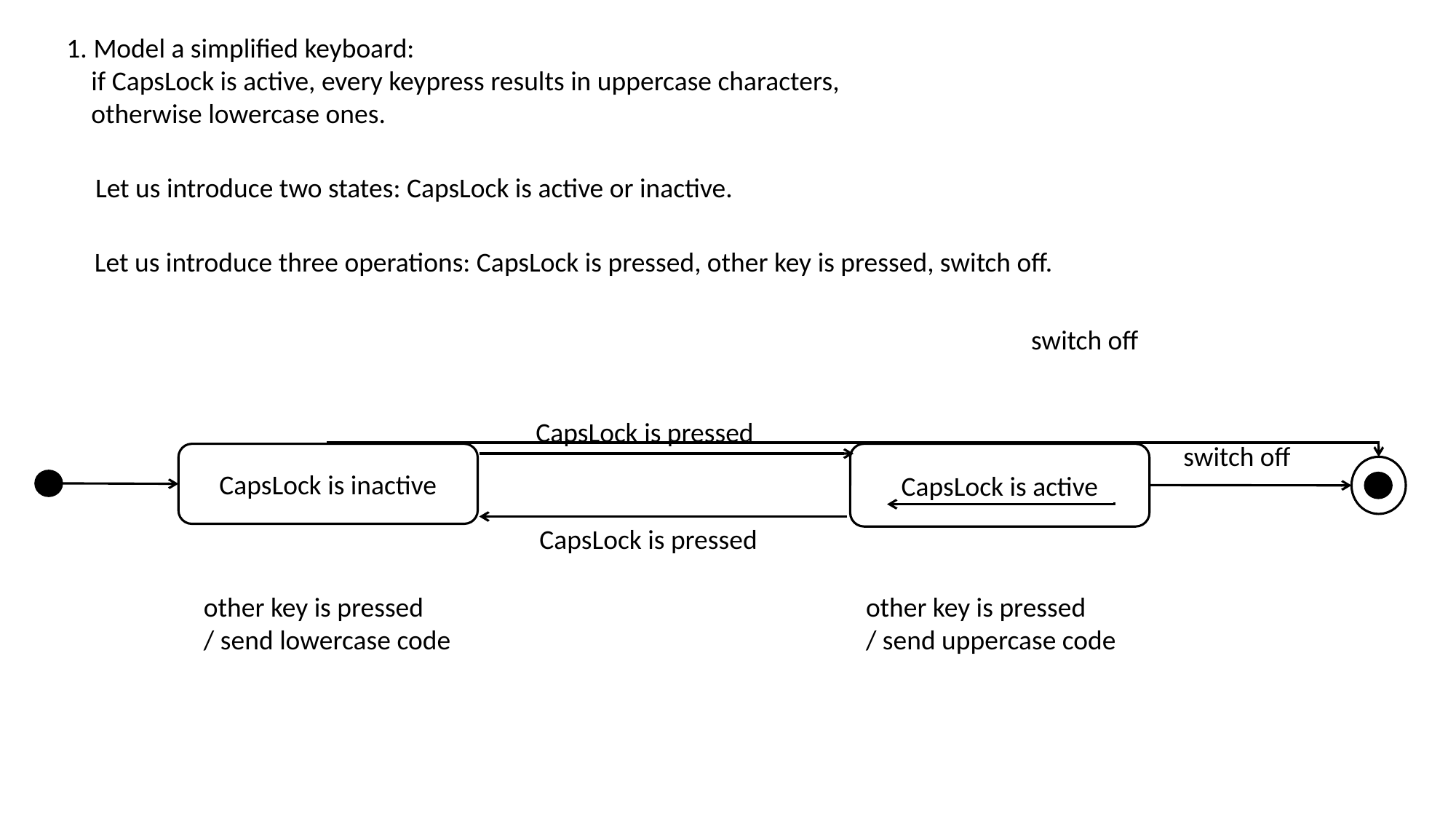

1. Model a simplified keyboard:
    if CapsLock is active, every keypress results in uppercase characters,
    otherwise lowercase ones.
Let us introduce two states: CapsLock is active or inactive.
Let us introduce three operations: CapsLock is pressed, other key is pressed, switch off.
switch off
CapsLock is pressed
switch off
CapsLock is inactive
CapsLock is active

CapsLock is pressed
other key is pressed
/ send uppercase code
other key is pressed
/ send lowercase code